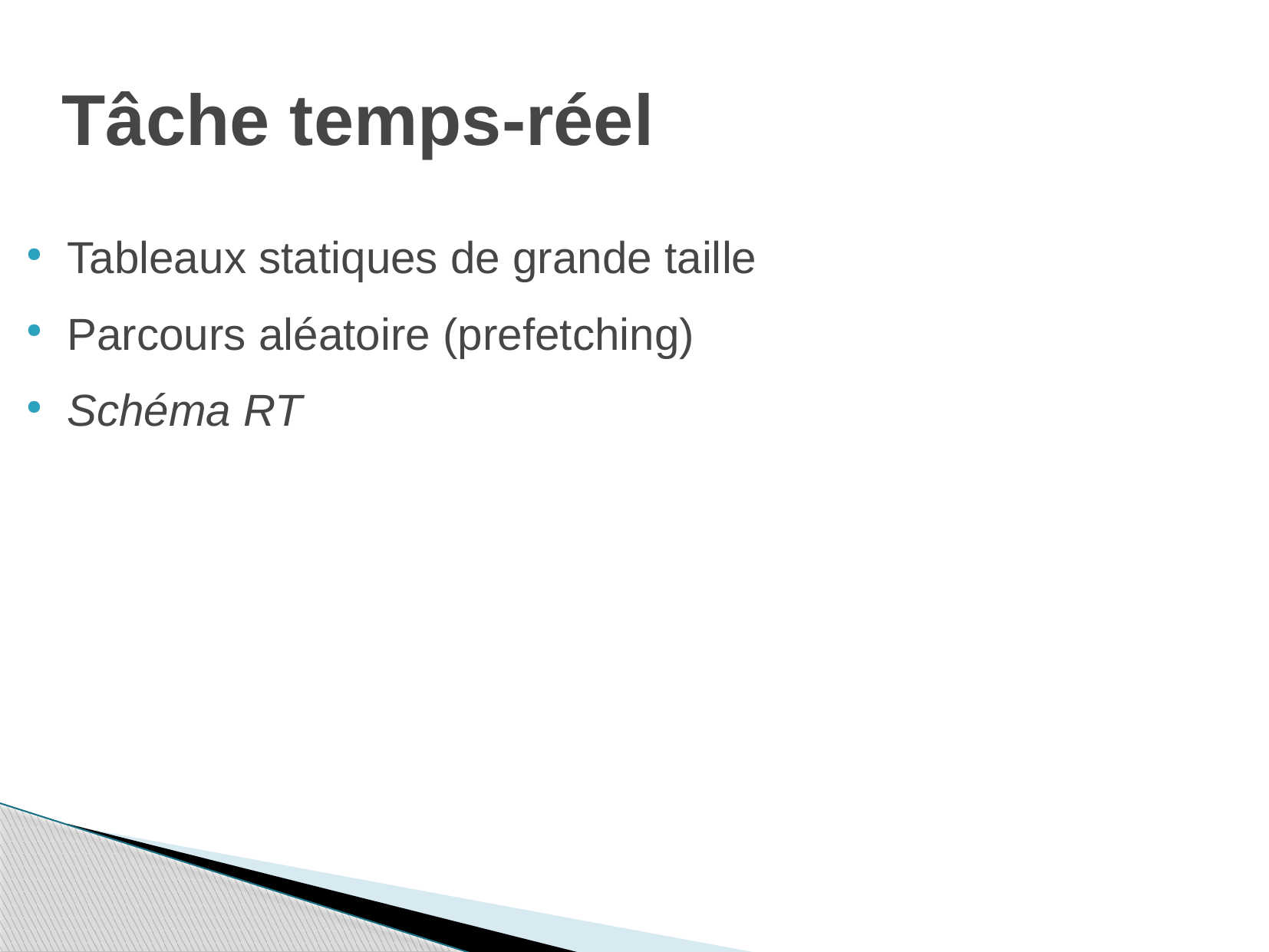

Tâche temps-réel
Tableaux statiques de grande taille
Parcours aléatoire (prefetching)
Schéma RT